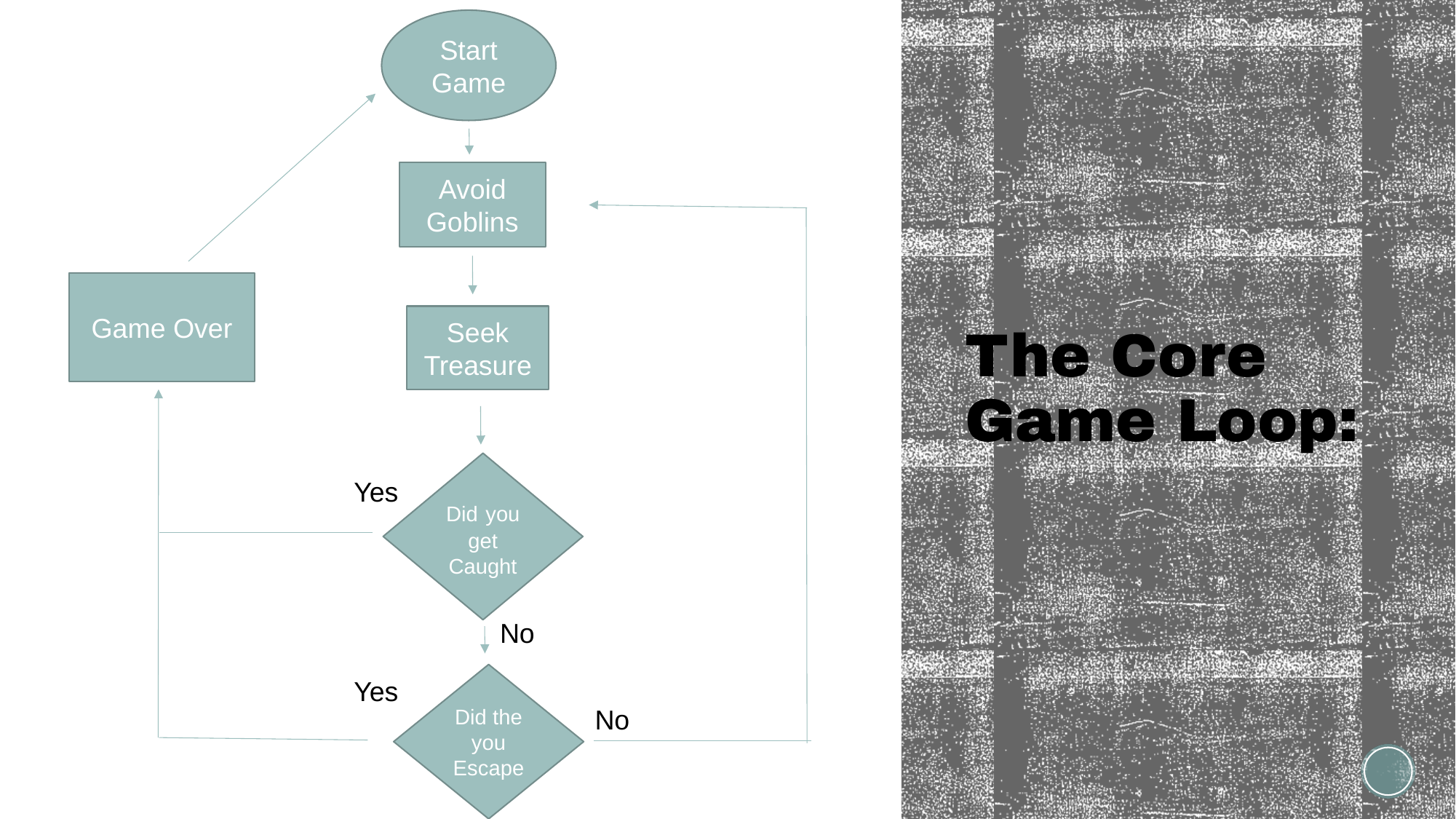

Start Game
# The Core Game Loop:
Avoid Goblins

Game Over
Seek Treasure
Did you get Caught
Yes
No
Did the you Escape
Yes
No